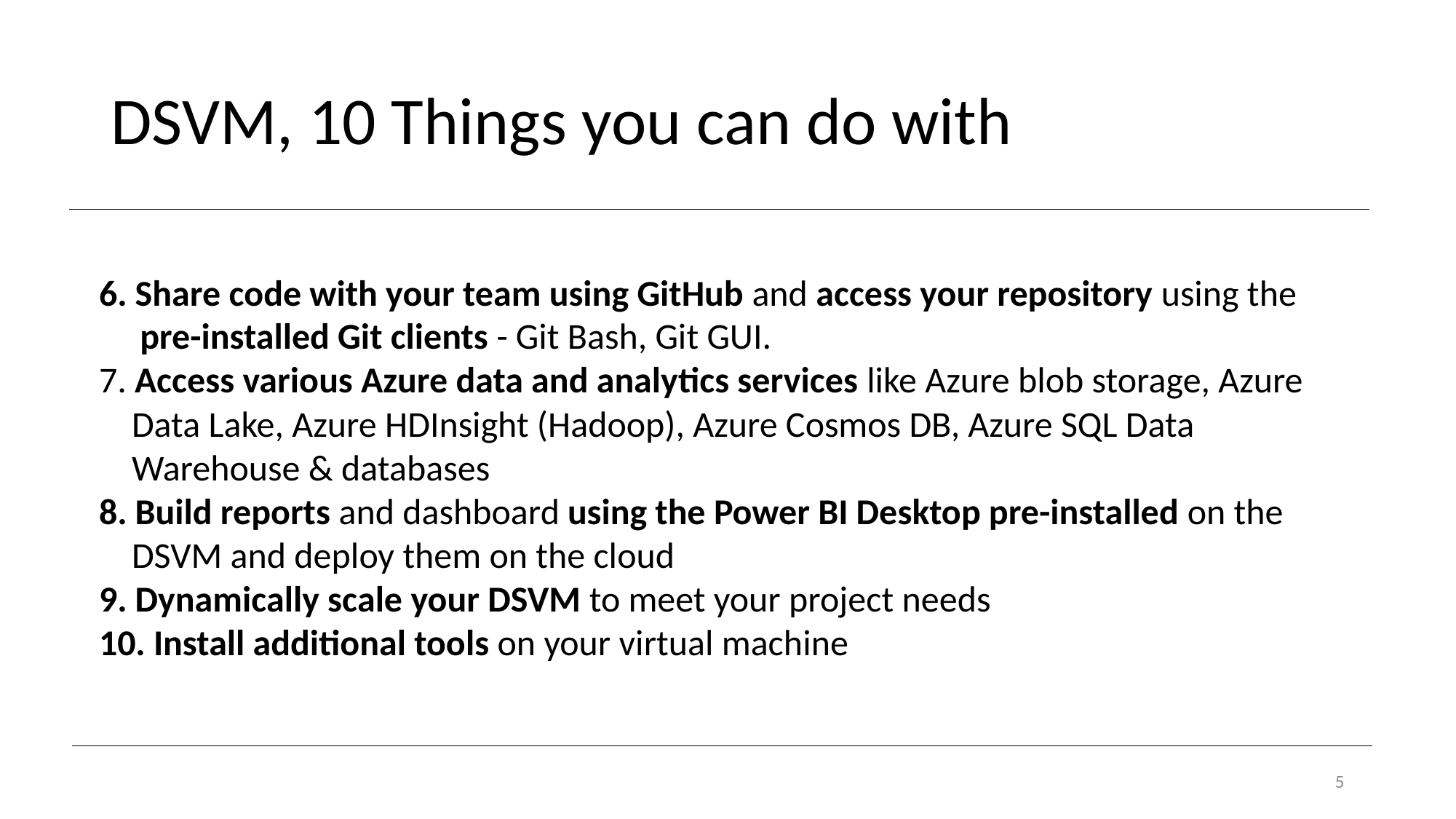

# DSVM, 10 Things you can do with

6. Share code with your team using GitHub and access your repository using the
     pre-installed Git clients - Git Bash, Git GUI.
7. Access various Azure data and analytics services like Azure blob storage, Azure
    Data Lake, Azure HDInsight (Hadoop), Azure Cosmos DB, Azure SQL Data
    Warehouse & databases
8. Build reports and dashboard using the Power BI Desktop pre-installed on the
    DSVM and deploy them on the cloud
9. Dynamically scale your DSVM to meet your project needs
10. Install additional tools on your virtual machine
5